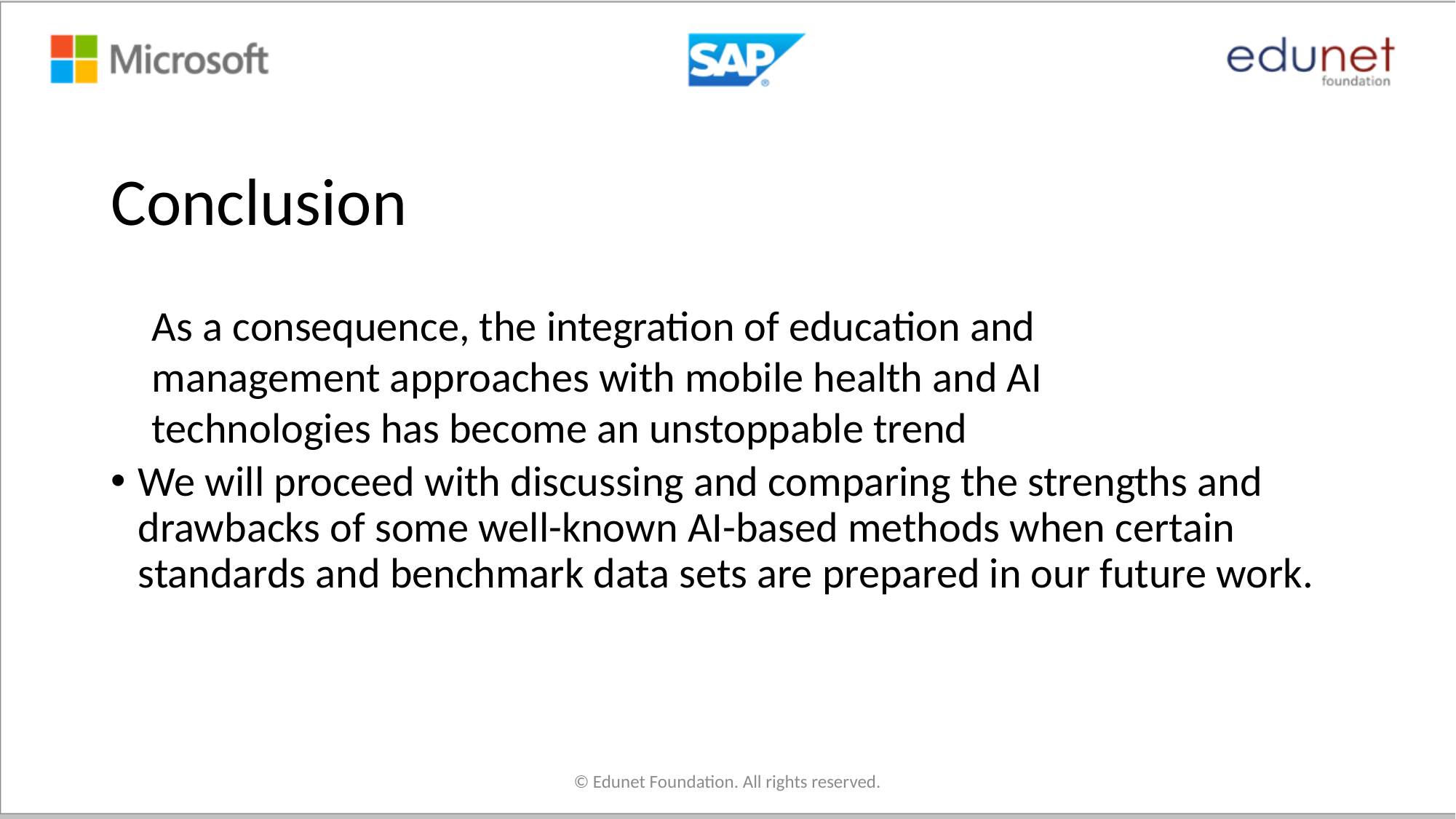

# Conclusion
As a consequence, the integration of education and management approaches with mobile health and AI technologies has become an unstoppable trend
We will proceed with discussing and comparing the strengths and drawbacks of some well-known AI-based methods when certain standards and benchmark data sets are prepared in our future work.
© Edunet Foundation. All rights reserved.